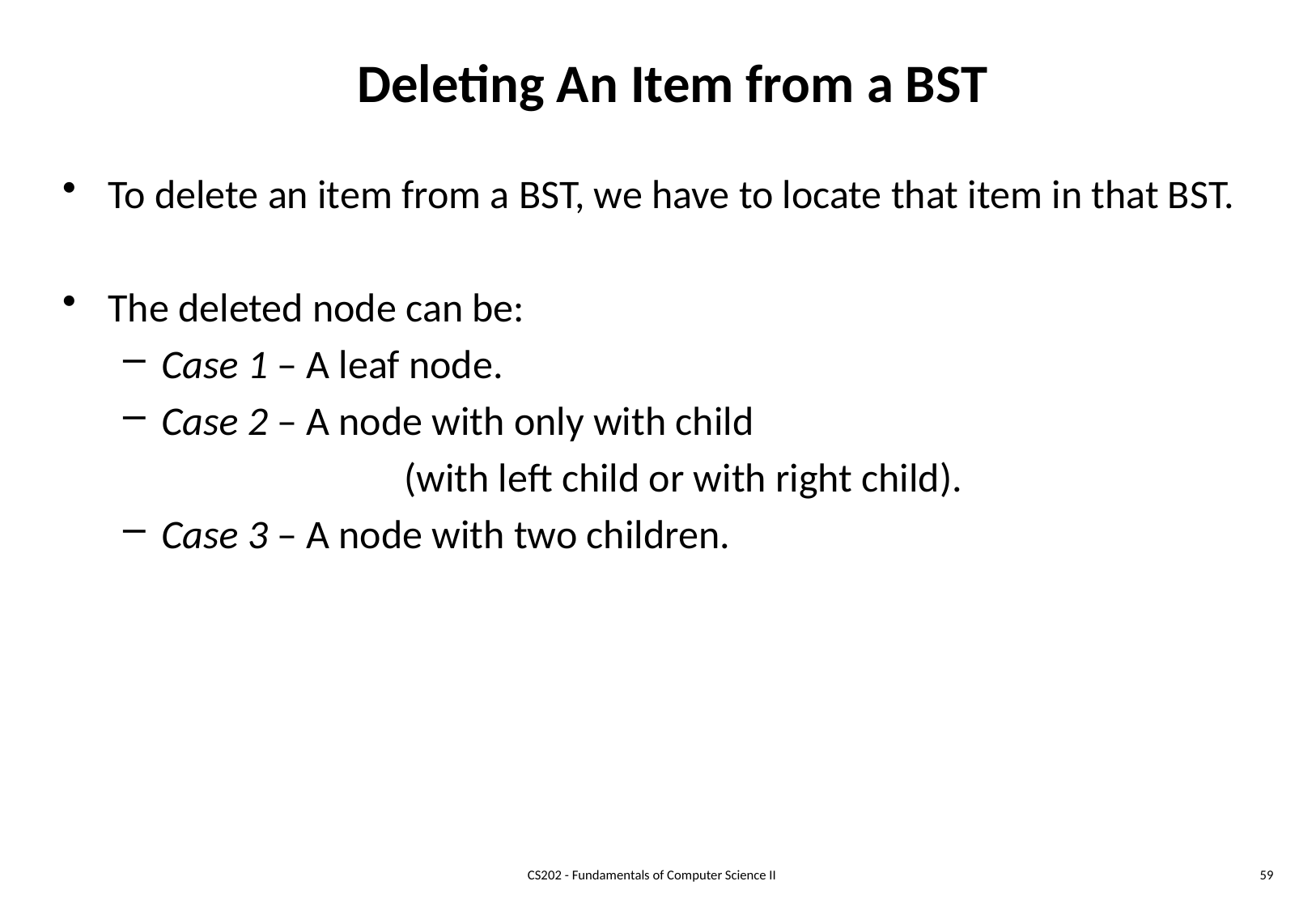

# Deleting An Item from a BST
To delete an item from a BST, we have to locate that item in that BST.

The deleted node can be:
Case 1 – A leaf node.
Case 2 – A node with only with child
			(with left child or with right child).
Case 3 – A node with two children.

CS202 - Fundamentals of Computer Science II
59